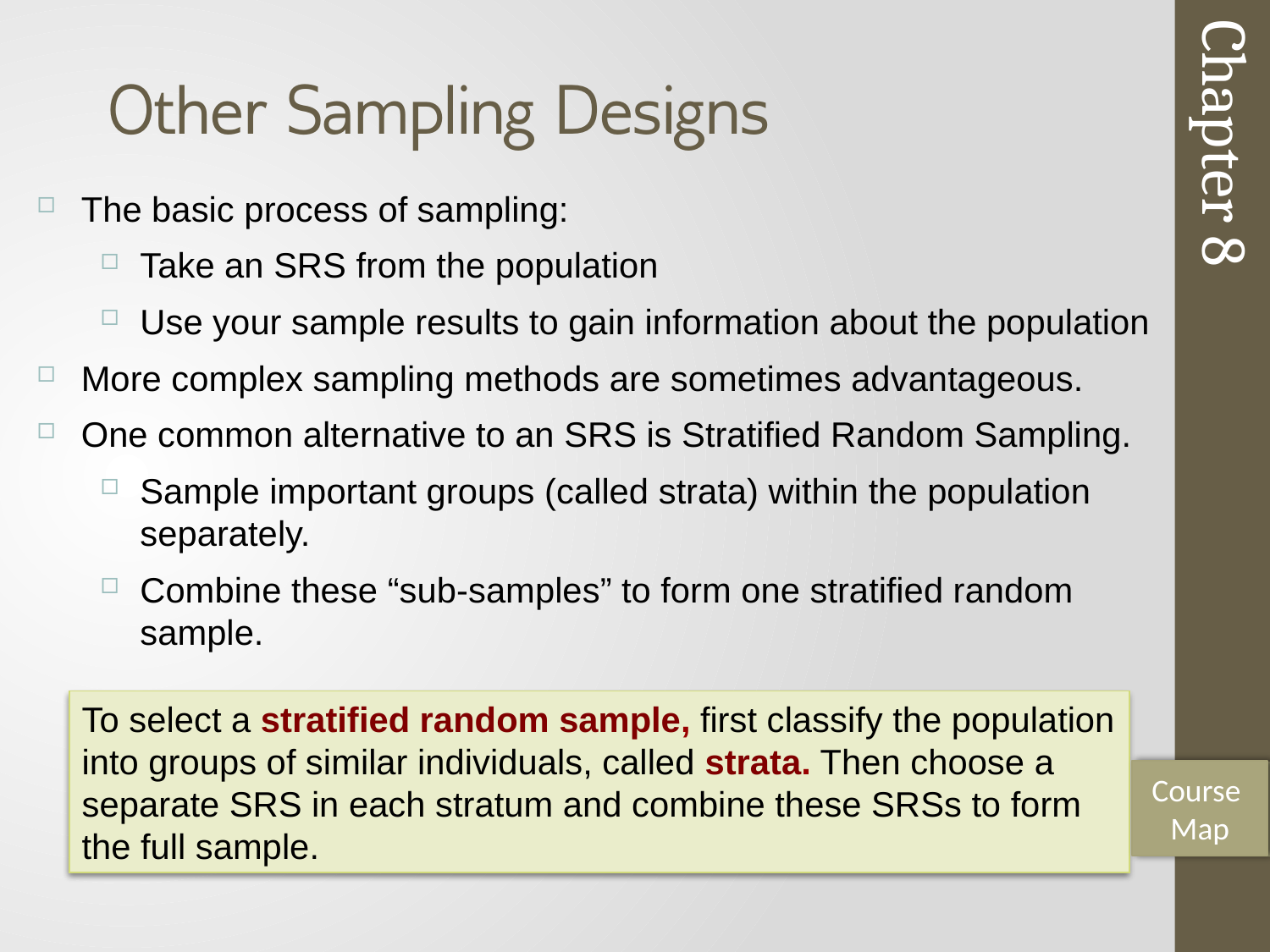

# Other Sampling Designs
The basic process of sampling:
Take an SRS from the population
Use your sample results to gain information about the population
More complex sampling methods are sometimes advantageous.
One common alternative to an SRS is Stratified Random Sampling.
Sample important groups (called strata) within the population separately.
Combine these “sub-samples” to form one stratified random sample.
Chapter 8
To select a stratified random sample, first classify the population into groups of similar individuals, called strata. Then choose a separate SRS in each stratum and combine these SRSs to form the full sample.
Course
Map
15